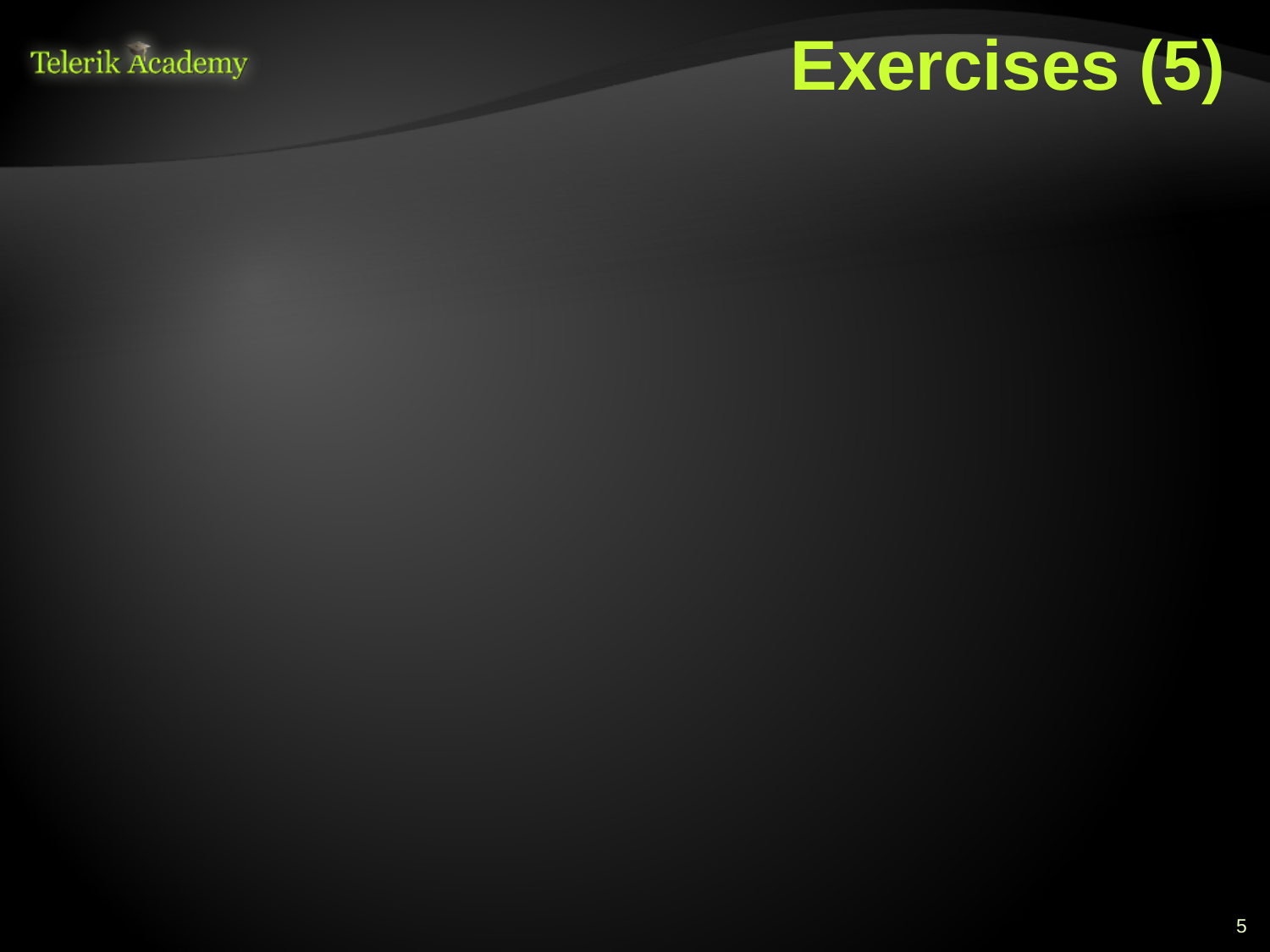

# Exercises (5)
Write a program that removes from a text file all words listed in given another text file. Handle all possible exceptions in your methods.
Write a program that reads a list of words from a file words.txt and finds how many times each of the words is contained in another file test.txt. The result should be written in the file result.txt and the words should be sorted by the number of their occurrences in descending order. Handle all possible exceptions in your methods.
5